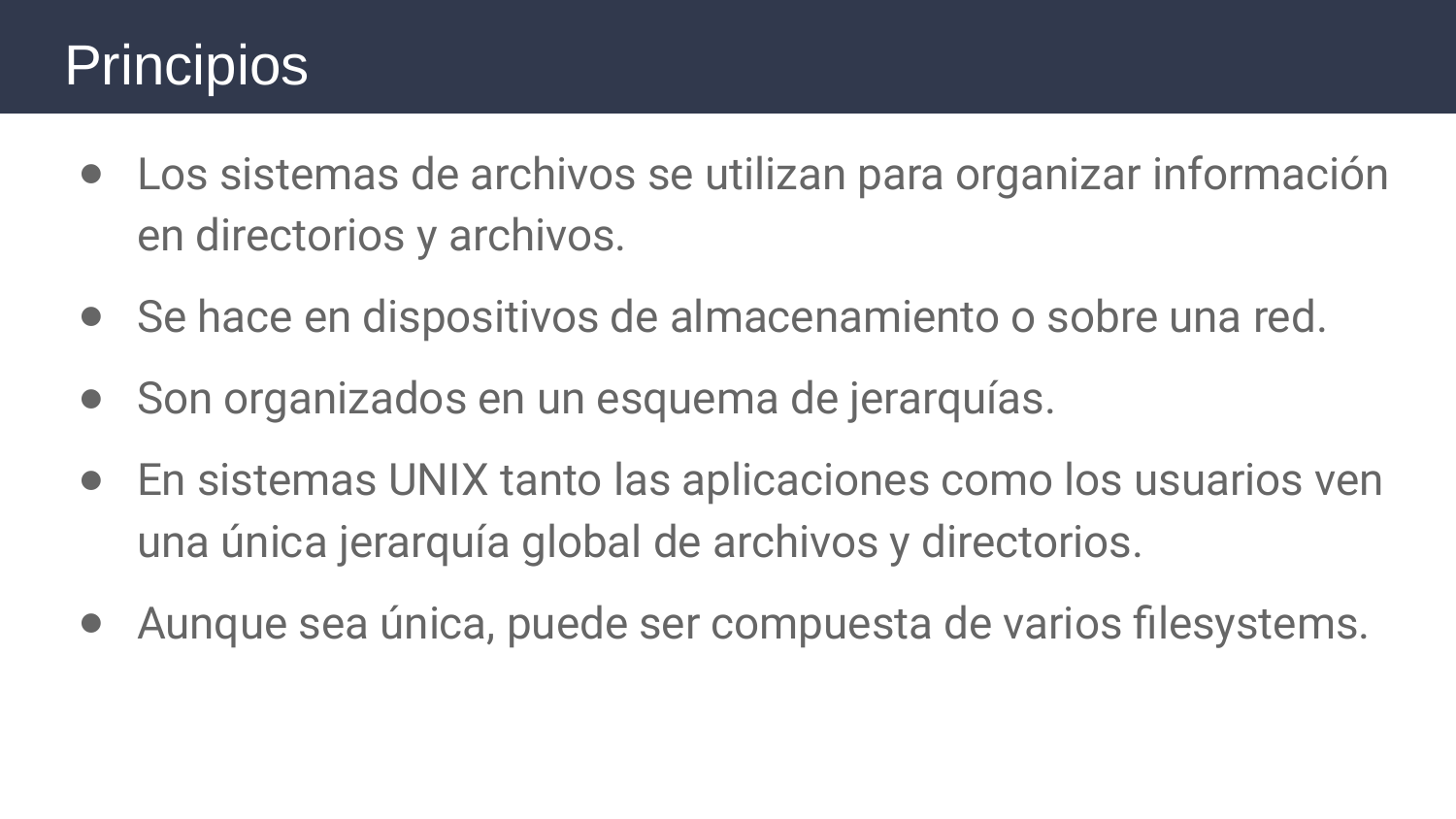

# Principios

Los sistemas de archivos se utilizan para organizar información en directorios y archivos.
Se hace en dispositivos de almacenamiento o sobre una red.
Son organizados en un esquema de jerarquías.
En sistemas UNIX tanto las aplicaciones como los usuarios ven una única jerarquía global de archivos y directorios.
Aunque sea única, puede ser compuesta de varios filesystems.